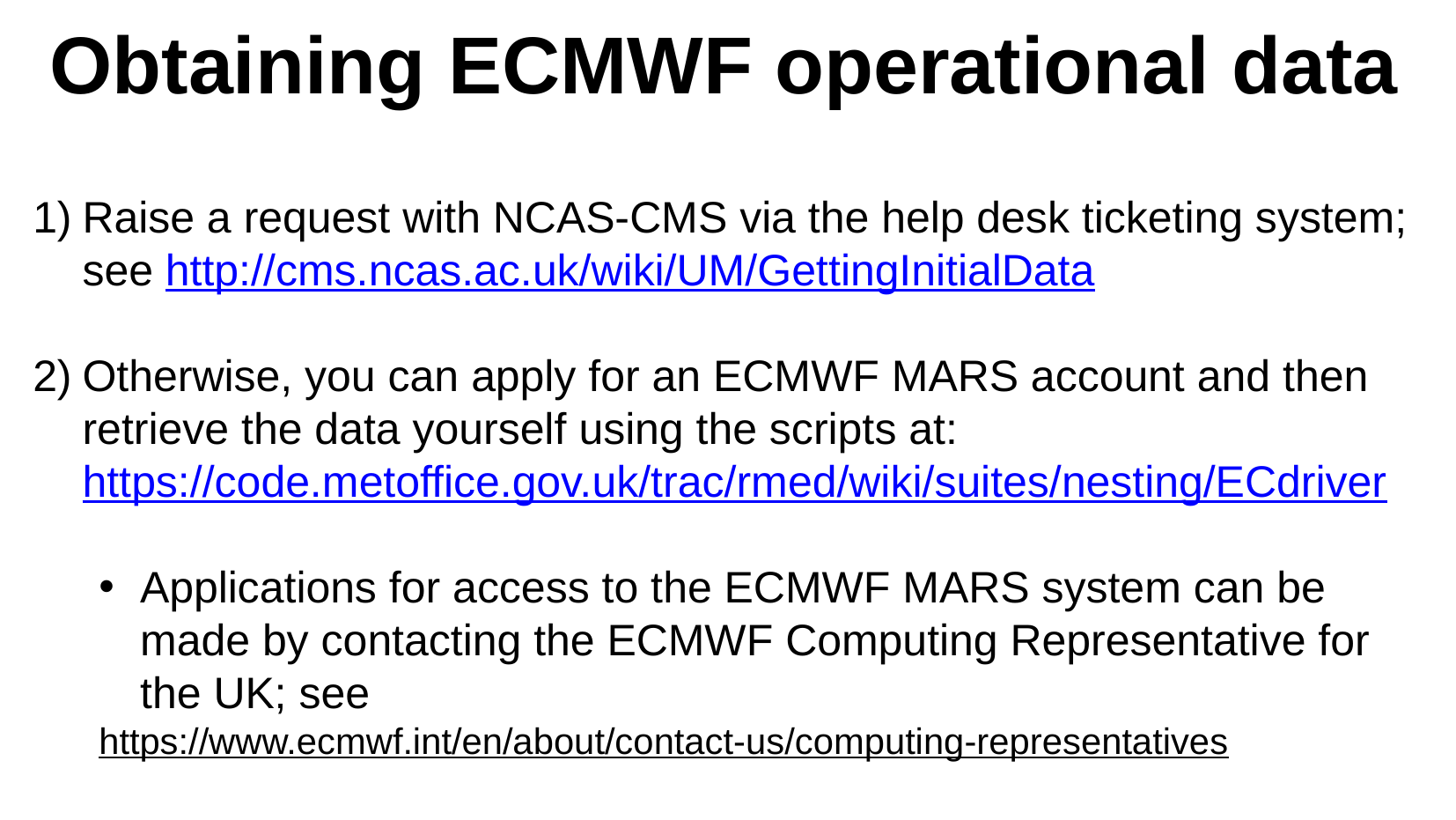

Obtaining ECMWF operational data

Raise a request with NCAS-CMS via the help desk ticketing system; see http://cms.ncas.ac.uk/wiki/UM/GettingInitialData

Otherwise, you can apply for an ECMWF MARS account and then retrieve the data yourself using the scripts at: https://code.metoffice.gov.uk/trac/rmed/wiki/suites/nesting/ECdriver

Applications for access to the ECMWF MARS system can be made by contacting the ECMWF Computing Representative for the UK; see
https://www.ecmwf.int/en/about/contact-us/computing-representatives